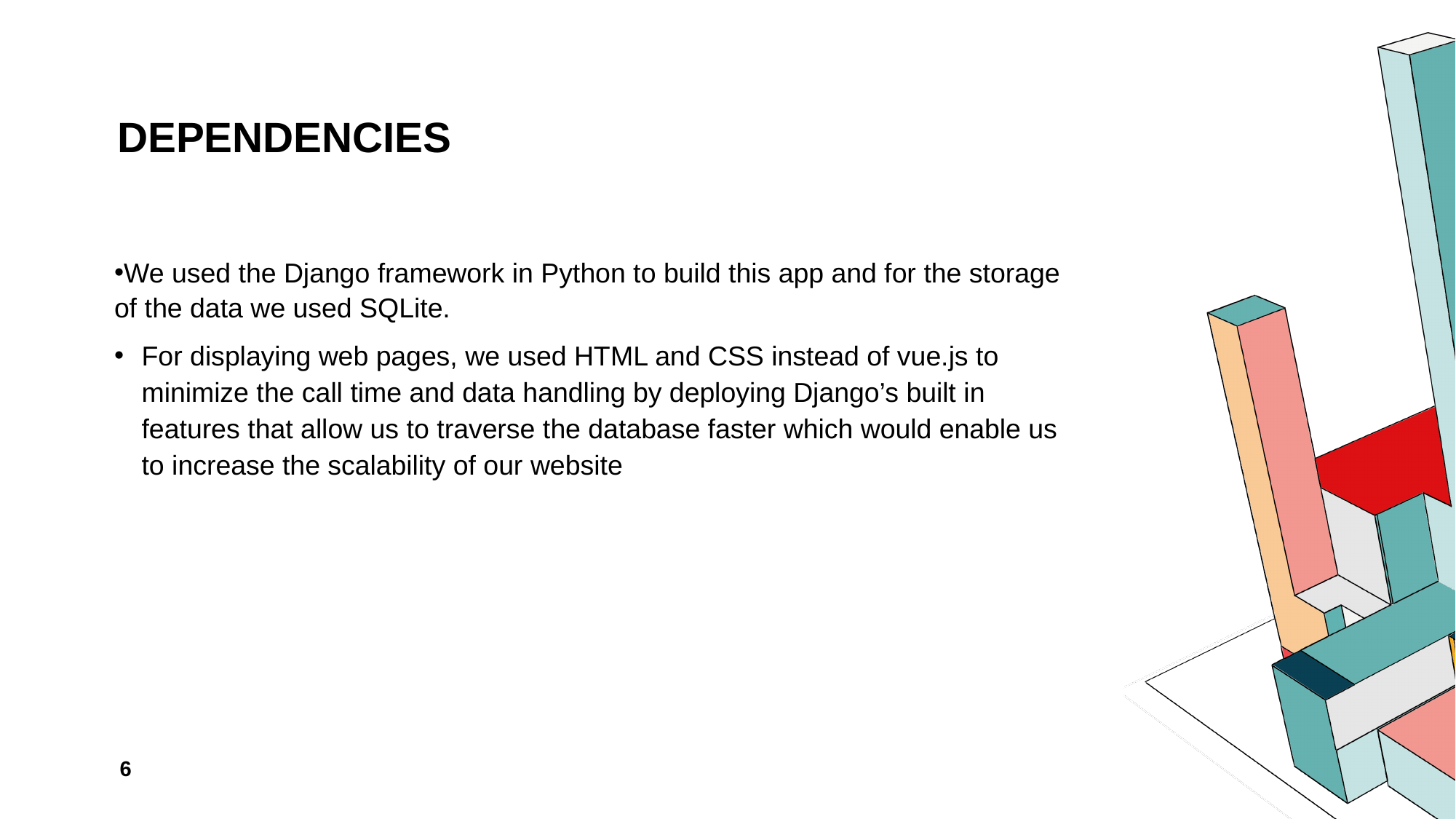

# Dependencies
We used the Django framework in Python to build this app and for the storage of the data we used SQLite.
For displaying web pages, we used HTML and CSS instead of vue.js to minimize the call time and data handling by deploying Django’s built in features that allow us to traverse the database faster which would enable us to increase the scalability of our website
6